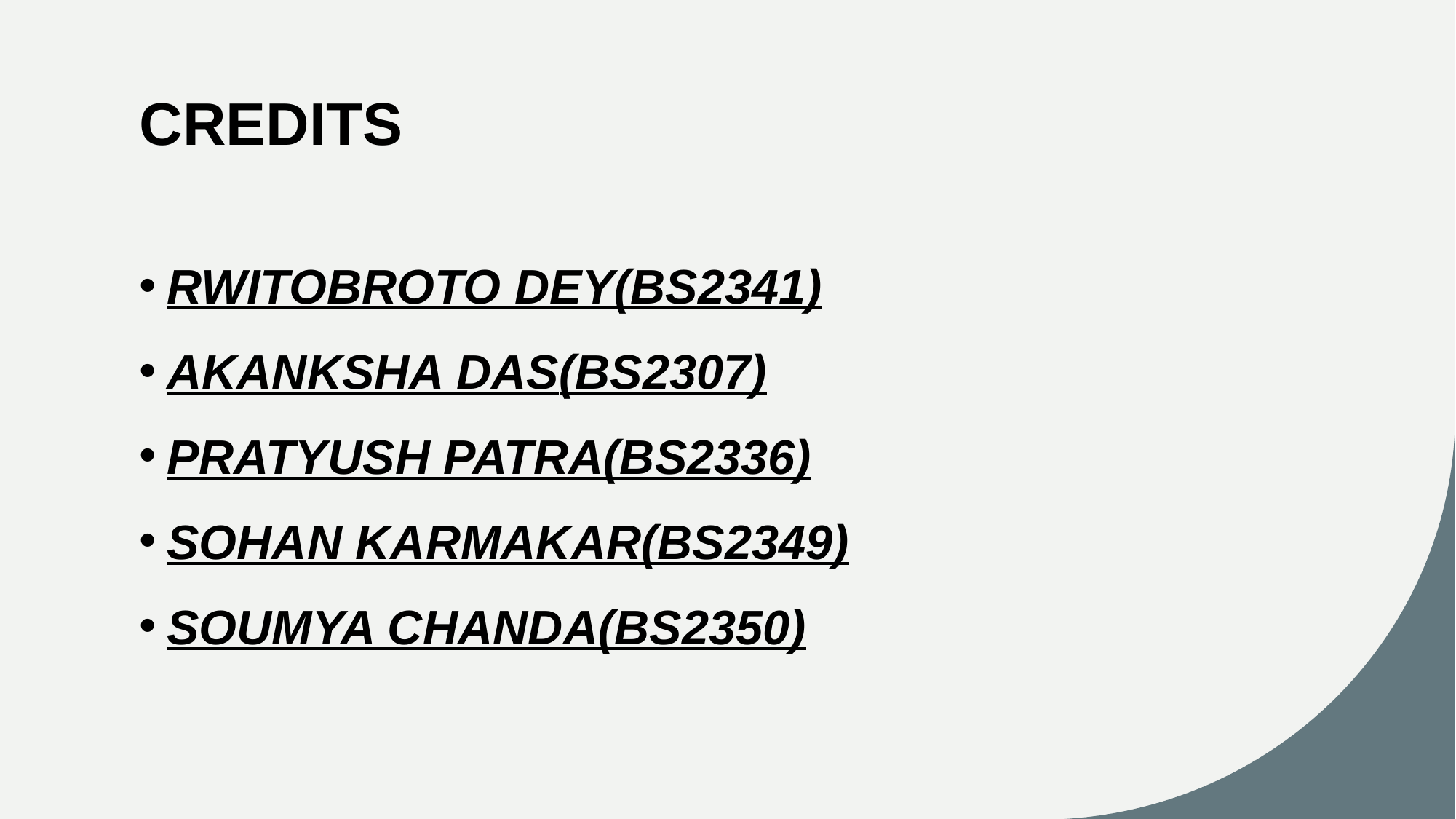

# CREDITS
RWITOBROTO DEY(BS2341)
AKANKSHA DAS(BS2307)
PRATYUSH PATRA(BS2336)
SOHAN KARMAKAR(BS2349)
SOUMYA CHANDA(BS2350)